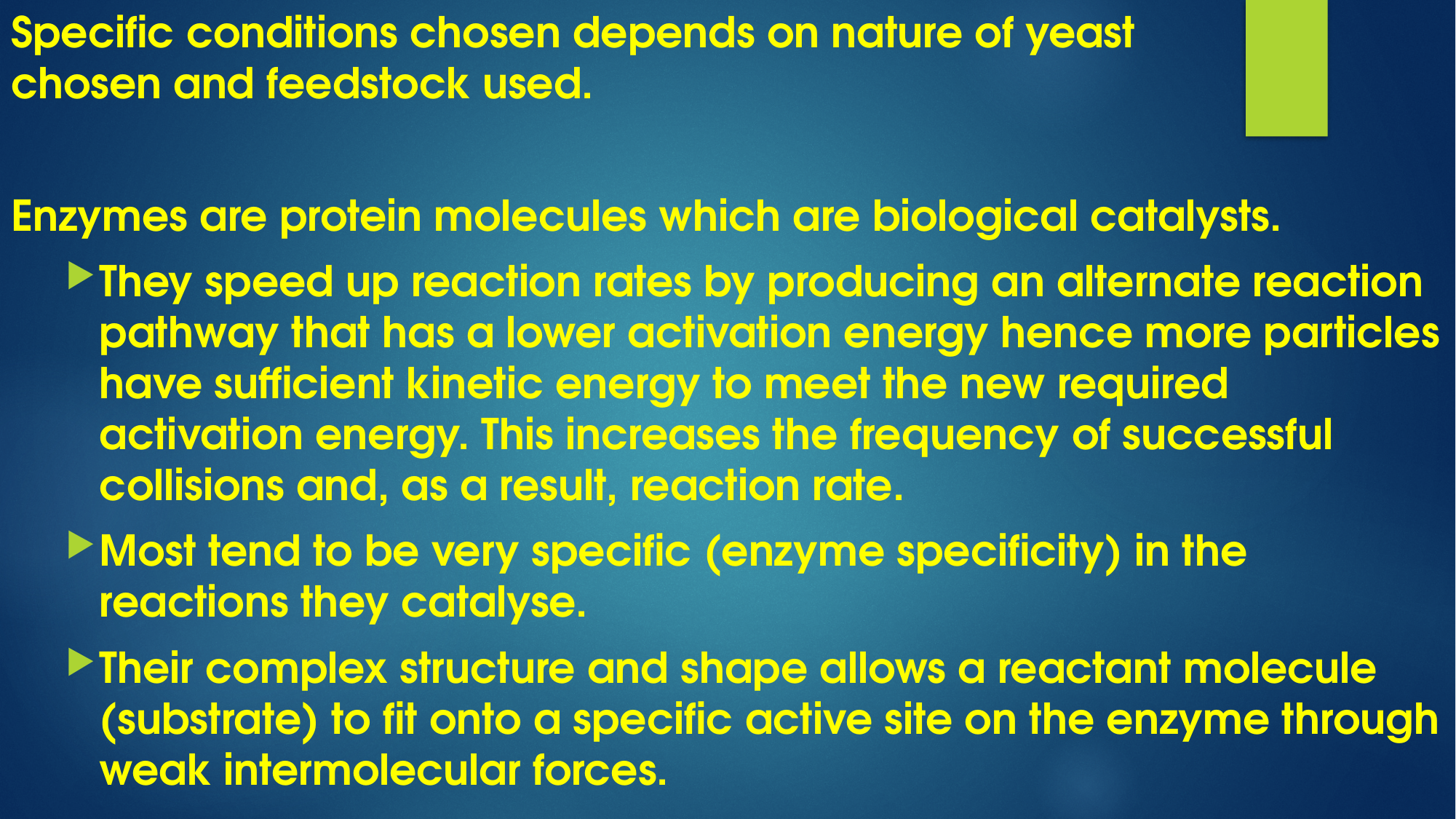

Specific conditions chosen depends on nature of yeast              chosen and feedstock used.

Enzymes are protein molecules which are biological catalysts.
They speed up reaction rates by producing an alternate reaction pathway that has a lower activation energy hence more particles have sufficient kinetic energy to meet the new required activation energy. This increases the frequency of successful collisions and, as a result, reaction rate.
Most tend to be very specific (enzyme specificity) in the reactions they catalyse.
Their complex structure and shape allows a reactant molecule (substrate) to fit onto a specific active site on the enzyme through weak intermolecular forces.